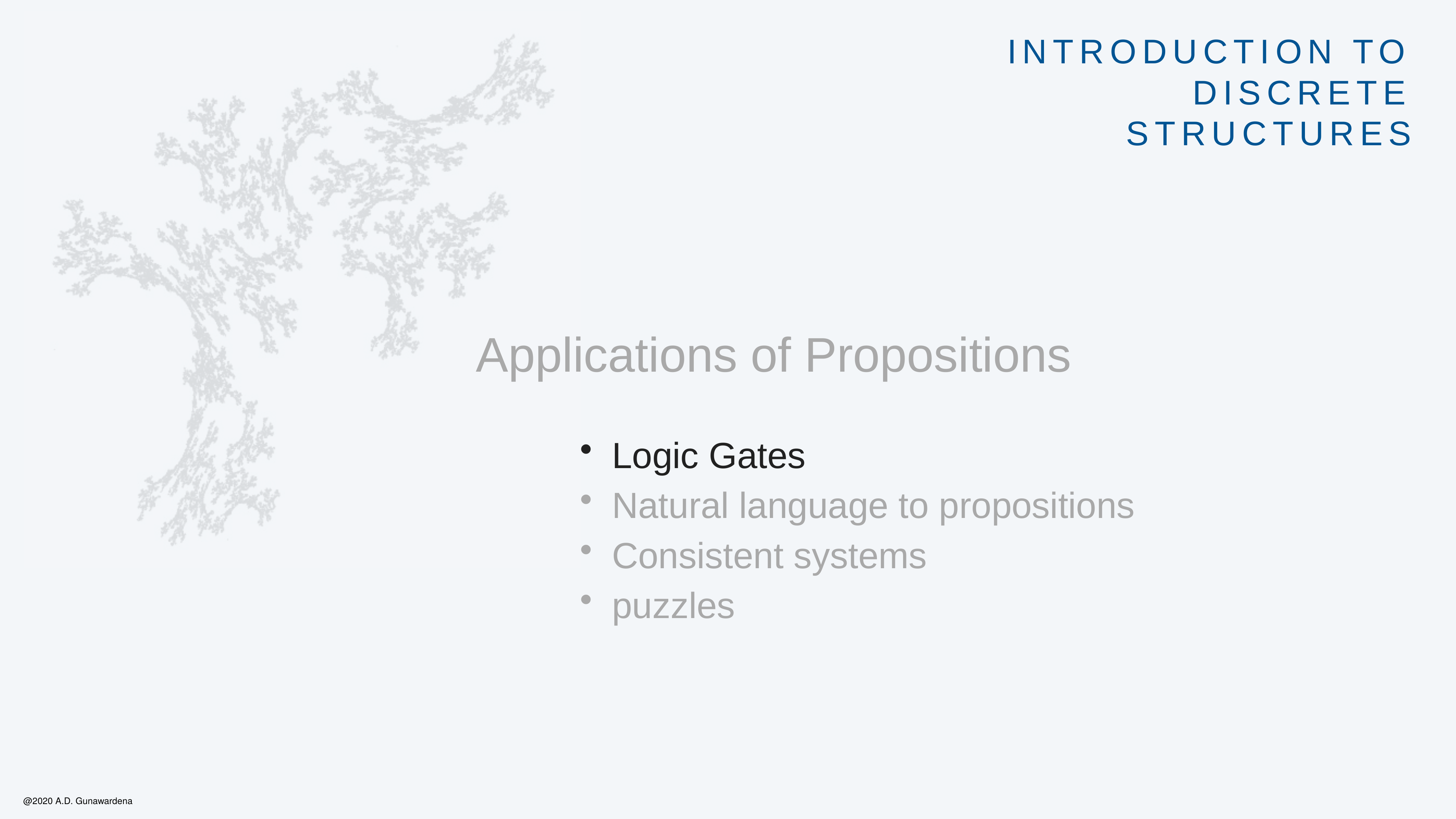

# Applications of Propositions
Logic Gates
Natural language to propositions
Consistent systems
puzzles